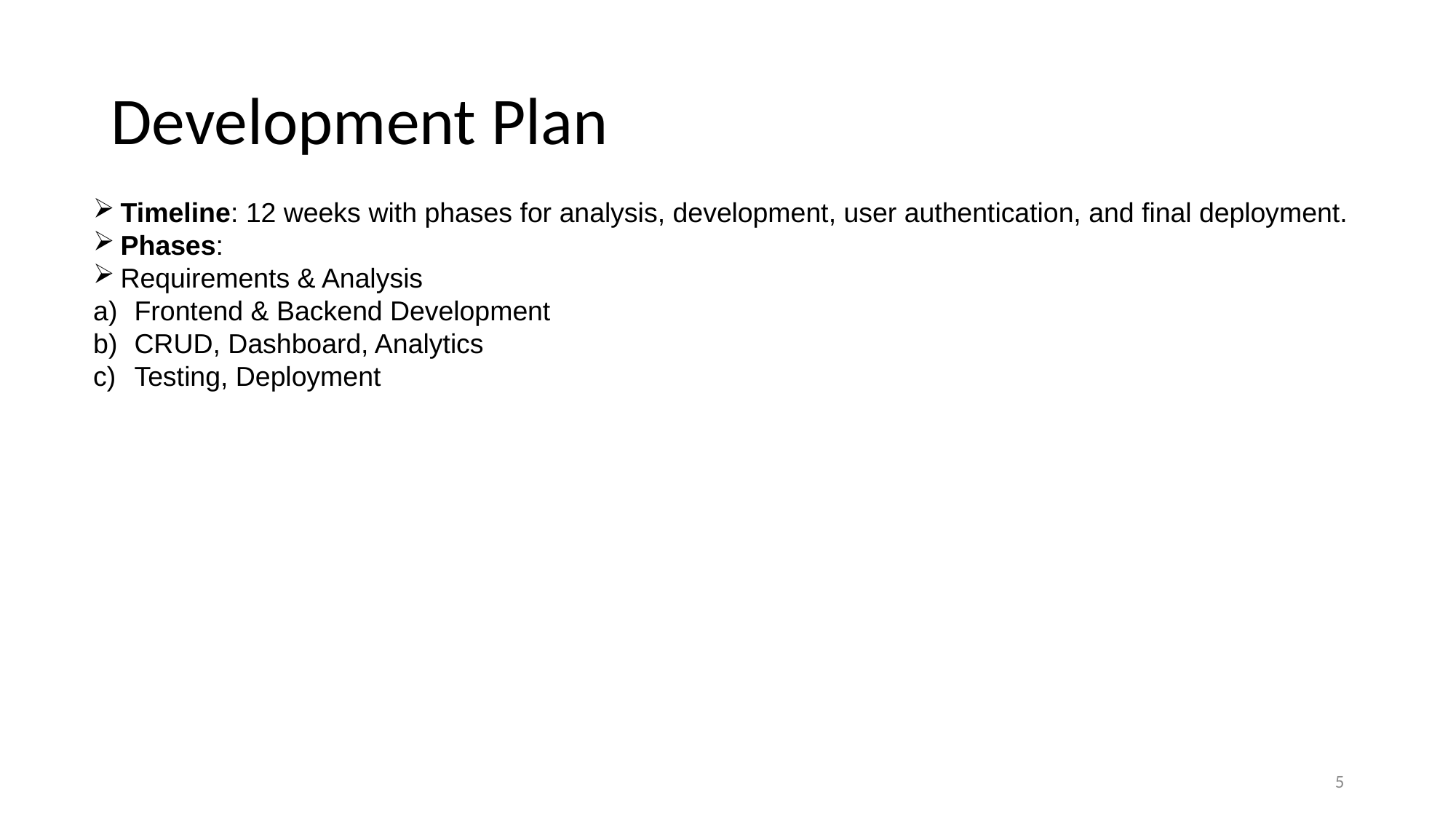

# Development Plan
Timeline: 12 weeks with phases for analysis, development, user authentication, and final deployment.
Phases:
Requirements & Analysis
Frontend & Backend Development
CRUD, Dashboard, Analytics
Testing, Deployment

5